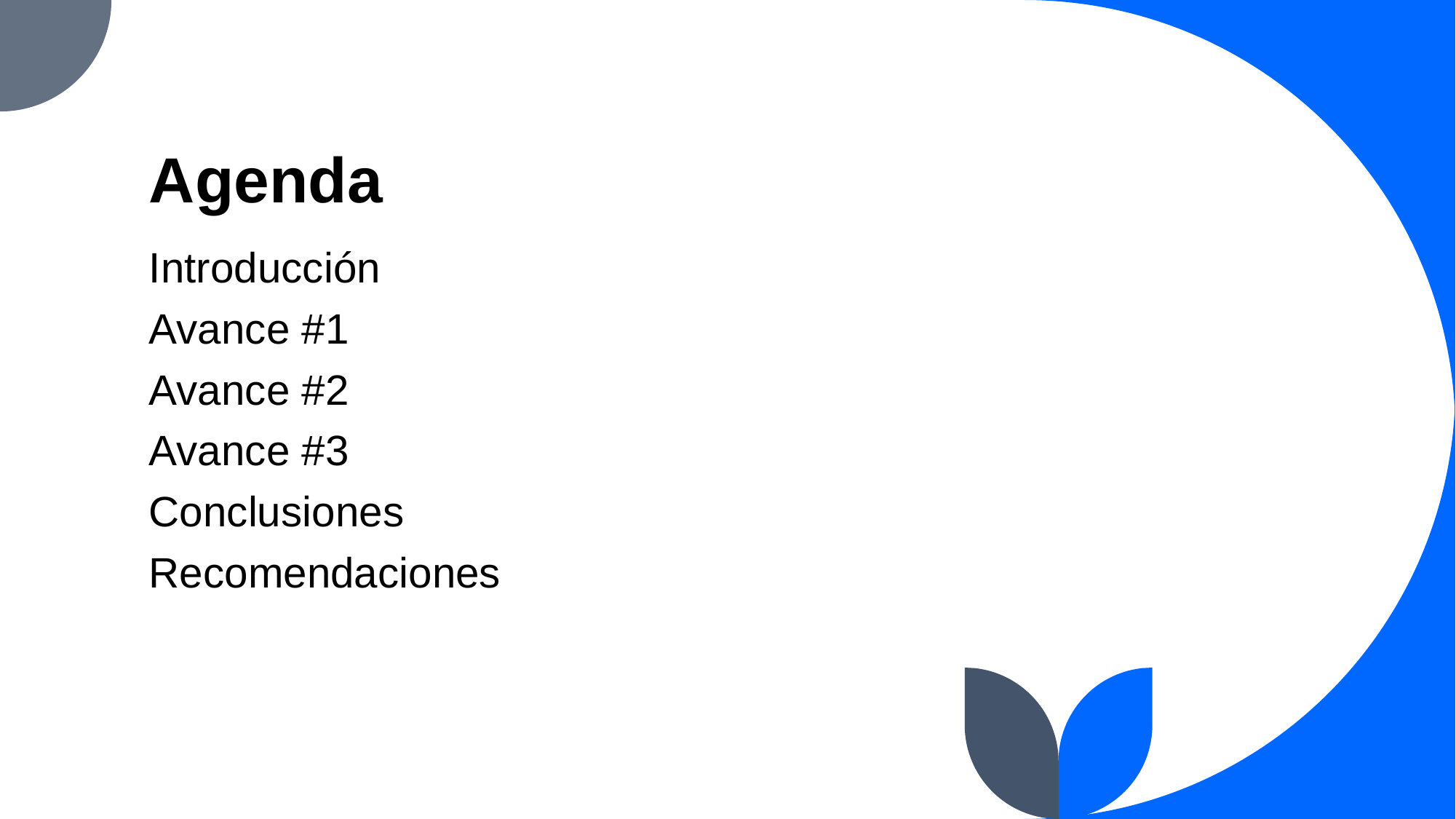

# Agenda
Introducción
Avance #1
Avance #2
Avance #3
Conclusiones
Recomendaciones